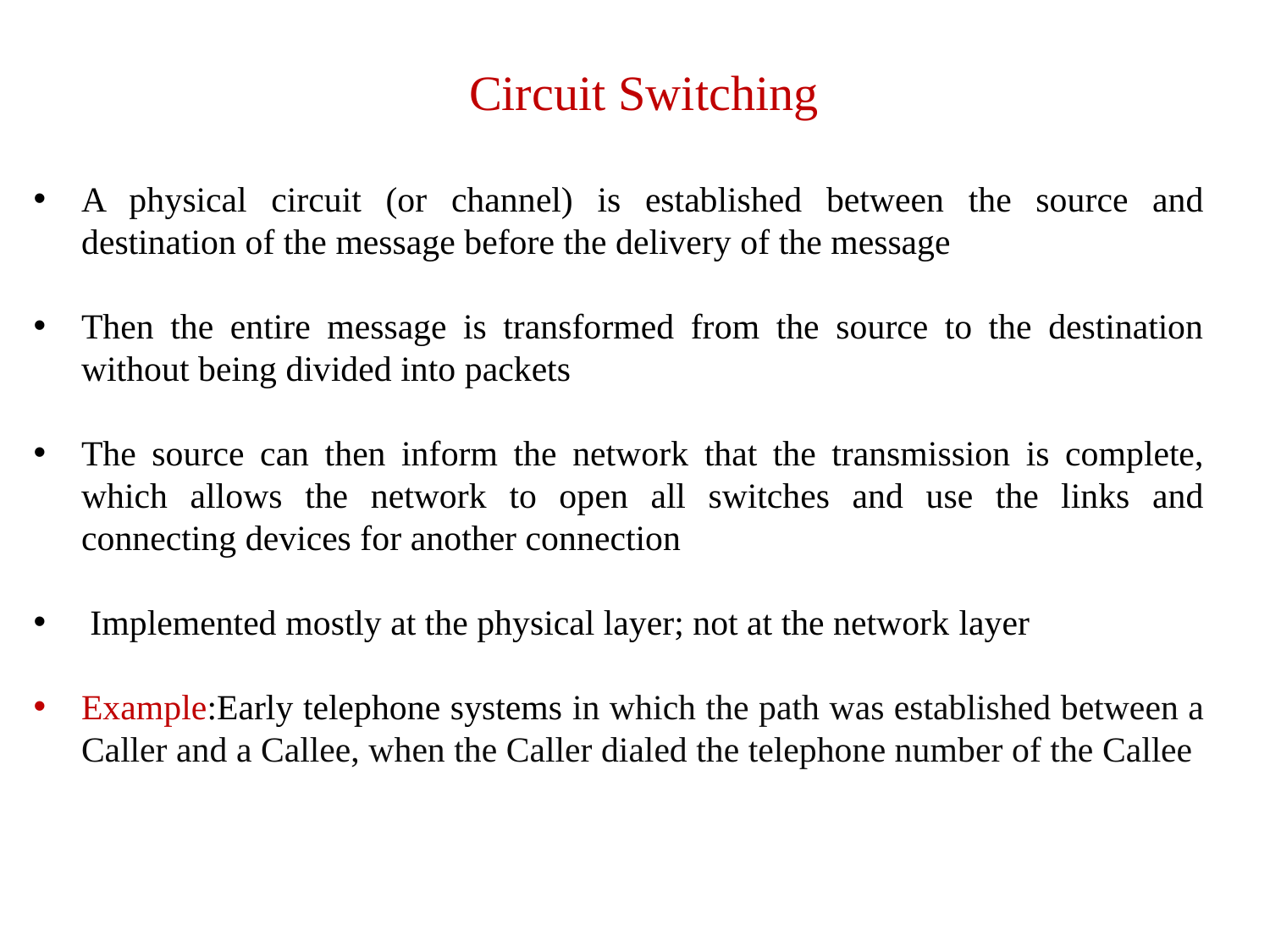

Circuit Switching
A physical circuit (or channel) is established between the source and destination of the message before the delivery of the message

Then the entire message is transformed from the source to the destination without being divided into packets

The source can then inform the network that the transmission is complete, which allows the network to open all switches and use the links and connecting devices for another connection

 Implemented mostly at the physical layer; not at the network layer

Example:Early telephone systems in which the path was established between a Caller and a Callee, when the Caller dialed the telephone number of the Callee